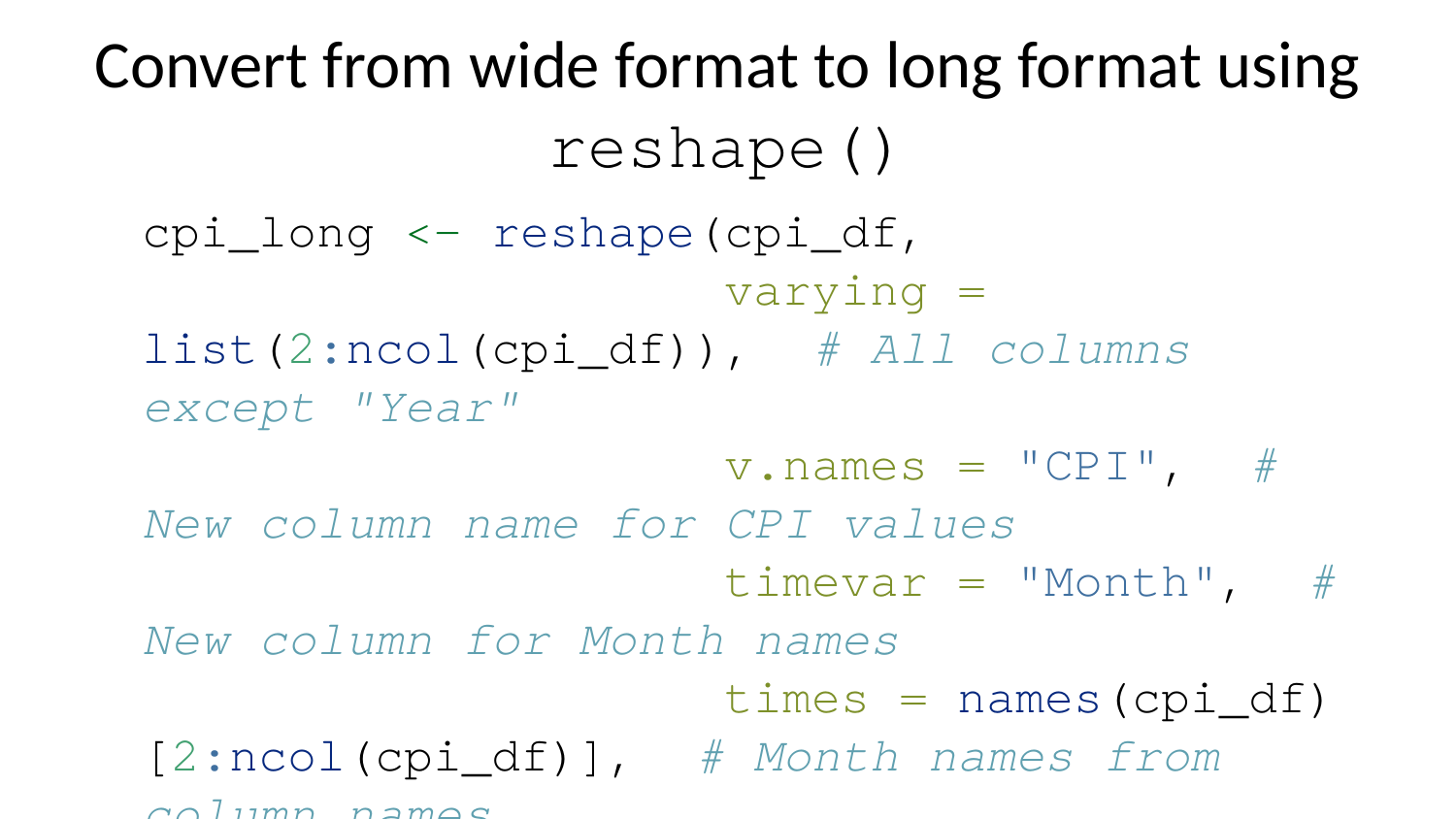

# Convert from wide format to long format using reshape()
cpi_long <- reshape(cpi_df,
                    varying = list(2:ncol(cpi_df)),  # All columns except "Year"
                    v.names = "CPI",  # New column name for CPI values
                    timevar = "Month",  # New column for Month names
                    times = names(cpi_df)[2:ncol(cpi_df)],  # Month names from column names
                    idvar = "Year",  # Keep Year column as identifier
                    direction = "long")
cpi_long
##          Year Month     CPI
## 1999.Jan 1999   Jan 164.300
## 2000.Jan 2000   Jan 168.800
## 2001.Jan 2001   Jan 175.100
## 2002.Jan 2002   Jan 177.100
## 2003.Jan 2003   Jan 181.700
## 2004.Jan 2004   Jan 185.200
## 2005.Jan 2005   Jan 190.700
## 2006.Jan 2006   Jan 198.300
## 2007.Jan 2007   Jan 202.416
## 2008.Jan 2008   Jan 211.080
## 2009.Jan 2009   Jan 211.143
## 2010.Jan 2010   Jan 216.687
## 2011.Jan 2011   Jan 220.223
## 2012.Jan 2012   Jan 226.665
## 2013.Jan 2013   Jan 230.280
## 2014.Jan 2014   Jan 233.916
## 2015.Jan 2015   Jan 233.707
## 2016.Jan 2016   Jan 236.916
## 2017.Jan 2017   Jan 242.839
## 2018.Jan 2018   Jan 247.867
## 2019.Jan 2019   Jan 251.712
## 2020.Jan 2020   Jan 257.971
## 2021.Jan 2021   Jan 261.582
## 2022.Jan 2022   Jan 281.148
## 2023.Jan 2023   Jan 299.170
## 2024.Jan 2024   Jan 308.417
## 1999.Feb 1999   Feb 164.500
## 2000.Feb 2000   Feb 169.800
## 2001.Feb 2001   Feb 175.800
## 2002.Feb 2002   Feb 177.800
## 2003.Feb 2003   Feb 183.100
## 2004.Feb 2004   Feb 186.200
## 2005.Feb 2005   Feb 191.800
## 2006.Feb 2006   Feb 198.700
## 2007.Feb 2007   Feb 203.499
## 2008.Feb 2008   Feb 211.693
## 2009.Feb 2009   Feb 212.193
## 2010.Feb 2010   Feb 216.741
## 2011.Feb 2011   Feb 221.309
## 2012.Feb 2012   Feb 227.663
## 2013.Feb 2013   Feb 232.166
## 2014.Feb 2014   Feb 234.781
## 2015.Feb 2015   Feb 234.722
## 2016.Feb 2016   Feb 237.111
## 2017.Feb 2017   Feb 243.603
## 2018.Feb 2018   Feb 248.991
## 2019.Feb 2019   Feb 252.776
## 2020.Feb 2020   Feb 258.678
## 2021.Feb 2021   Feb 263.014
## 2022.Feb 2022   Feb 283.716
## 2023.Feb 2023   Feb 300.840
## 2024.Feb 2024   Feb 310.326
## 1999.Mar 1999   Mar 165.000
## 2000.Mar 2000   Mar 171.200
## 2001.Mar 2001   Mar 176.200
## 2002.Mar 2002   Mar 178.800
## 2003.Mar 2003   Mar 184.200
## 2004.Mar 2004   Mar 187.400
## 2005.Mar 2005   Mar 193.300
## 2006.Mar 2006   Mar 199.800
## 2007.Mar 2007   Mar 205.352
## 2008.Mar 2008   Mar 213.528
## 2009.Mar 2009   Mar 212.709
## 2010.Mar 2010   Mar 217.631
## 2011.Mar 2011   Mar 223.467
## 2012.Mar 2012   Mar 229.392
## 2013.Mar 2013   Mar 232.773
## 2014.Mar 2014   Mar 236.293
## 2015.Mar 2015   Mar 236.119
## 2016.Mar 2016   Mar 238.132
## 2017.Mar 2017   Mar 243.801
## 2018.Mar 2018   Mar 249.554
## 2019.Mar 2019   Mar 254.202
## 2020.Mar 2020   Mar 258.115
## 2021.Mar 2021   Mar 264.877
## 2022.Mar 2022   Mar 287.504
## 2023.Mar 2023   Mar 301.836
## 2024.Mar 2024   Mar 312.332
## 1999.Apr 1999   Apr 166.200
## 2000.Apr 2000   Apr 171.300
## 2001.Apr 2001   Apr 176.900
## 2002.Apr 2002   Apr 179.800
## 2003.Apr 2003   Apr 183.800
## 2004.Apr 2004   Apr 188.000
## 2005.Apr 2005   Apr 194.600
## 2006.Apr 2006   Apr 201.500
## 2007.Apr 2007   Apr 206.686
## 2008.Apr 2008   Apr 214.823
## 2009.Apr 2009   Apr 213.240
## 2010.Apr 2010   Apr 218.009
## 2011.Apr 2011   Apr 224.906
## 2012.Apr 2012   Apr 230.085
## 2013.Apr 2013   Apr 232.531
## 2014.Apr 2014   Apr 237.072
## 2015.Apr 2015   Apr 236.599
## 2016.Apr 2016   Apr 239.261
## 2017.Apr 2017   Apr 244.524
## 2018.Apr 2018   Apr 250.546
## 2019.Apr 2019   Apr 255.548
## 2020.Apr 2020   Apr 256.389
## 2021.Apr 2021   Apr 267.054
## 2022.Apr 2022   Apr 289.109
## 2023.Apr 2023   Apr 303.363
## 2024.Apr 2024   Apr 313.548
## 1999.May 1999   May 166.200
## 2000.May 2000   May 171.500
## 2001.May 2001   May 177.700
## 2002.May 2002   May 179.800
## 2003.May 2003   May 183.500
## 2004.May 2004   May 189.100
## 2005.May 2005   May 194.400
## 2006.May 2006   May 202.500
## 2007.May 2007   May 207.949
## 2008.May 2008   May 216.632
## 2009.May 2009   May 213.856
## 2010.May 2010   May 218.178
## 2011.May 2011   May 225.964
## 2012.May 2012   May 229.815
## 2013.May 2013   May 232.945
## 2014.May 2014   May 237.900
## 2015.May 2015   May 237.805
## 2016.May 2016   May 240.229
## 2017.May 2017   May 244.733
## 2018.May 2018   May 251.588
## 2019.May 2019   May 256.092
## 2020.May 2020   May 256.394
## 2021.May 2021   May 269.195
## 2022.May 2022   May 292.296
## 2023.May 2023   May 304.127
## 2024.May 2024   May 314.069
## 1999.Jun 1999   Jun 166.200
## 2000.Jun 2000   Jun 172.400
## 2001.Jun 2001   Jun 178.000
## 2002.Jun 2002   Jun 179.900
## 2003.Jun 2003   Jun 183.700
## 2004.Jun 2004   Jun 189.700
## 2005.Jun 2005   Jun 194.500
## 2006.Jun 2006   Jun 202.900
## 2007.Jun 2007   Jun 208.352
## 2008.Jun 2008   Jun 218.815
## 2009.Jun 2009   Jun 215.693
## 2010.Jun 2010   Jun 217.965
## 2011.Jun 2011   Jun 225.722
## 2012.Jun 2012   Jun 229.478
## 2013.Jun 2013   Jun 233.504
## 2014.Jun 2014   Jun 238.343
## 2015.Jun 2015   Jun 238.638
## 2016.Jun 2016   Jun 241.018
## 2017.Jun 2017   Jun 244.955
## 2018.Jun 2018   Jun 251.989
## 2019.Jun 2019   Jun 256.143
## 2020.Jun 2020   Jun 257.797
## 2021.Jun 2021   Jun 271.696
## 2022.Jun 2022   Jun 296.311
## 2023.Jun 2023   Jun 305.109
## 2024.Jun 2024   Jun 314.175
## 1999.Jul 1999   Jul 166.700
## 2000.Jul 2000   Jul 172.800
## 2001.Jul 2001   Jul 177.500
## 2002.Jul 2002   Jul 180.100
## 2003.Jul 2003   Jul 183.900
## 2004.Jul 2004   Jul 189.400
## 2005.Jul 2005   Jul 195.400
## 2006.Jul 2006   Jul 203.500
## 2007.Jul 2007   Jul 208.299
## 2008.Jul 2008   Jul 219.964
## 2009.Jul 2009   Jul 215.351
## 2010.Jul 2010   Jul 218.011
## 2011.Jul 2011   Jul 225.922
## 2012.Jul 2012   Jul 229.104
## 2013.Jul 2013   Jul 233.596
## 2014.Jul 2014   Jul 238.250
## 2015.Jul 2015   Jul 238.654
## 2016.Jul 2016   Jul 240.628
## 2017.Jul 2017   Jul 244.786
## 2018.Jul 2018   Jul 252.006
## 2019.Jul 2019   Jul 256.571
## 2020.Jul 2020   Jul 259.101
## 2021.Jul 2021   Jul 273.003
## 2022.Jul 2022   Jul 296.276
## 2023.Jul 2023   Jul 305.691
## 2024.Jul 2024   Jul 314.540
## 1999.Aug 1999   Aug 167.100
## 2000.Aug 2000   Aug 172.800
## 2001.Aug 2001   Aug 177.500
## 2002.Aug 2002   Aug 180.700
## 2003.Aug 2003   Aug 184.600
## 2004.Aug 2004   Aug 189.500
## 2005.Aug 2005   Aug 196.400
## 2006.Aug 2006   Aug 203.900
## 2007.Aug 2007   Aug 207.917
## 2008.Aug 2008   Aug 219.086
## 2009.Aug 2009   Aug 215.834
## 2010.Aug 2010   Aug 218.312
## 2011.Aug 2011   Aug 226.545
## 2012.Aug 2012   Aug 230.379
## 2013.Aug 2013   Aug 233.877
## 2014.Aug 2014   Aug 237.852
## 2015.Aug 2015   Aug 238.316
## 2016.Aug 2016   Aug 240.849
## 2017.Aug 2017   Aug 245.519
## 2018.Aug 2018   Aug 252.146
## 2019.Aug 2019   Aug 256.558
## 2020.Aug 2020   Aug 259.918
## 2021.Aug 2021   Aug 273.567
## 2022.Aug 2022   Aug 296.171
## 2023.Aug 2023   Aug 307.026
## 2024.Aug 2024   Aug 314.796
## 1999.Sep 1999   Sep 167.900
## 2000.Sep 2000   Sep 173.700
## 2001.Sep 2001   Sep 178.300
## 2002.Sep 2002   Sep 181.000
## 2003.Sep 2003   Sep 185.200
## 2004.Sep 2004   Sep 189.900
## 2005.Sep 2005   Sep 198.800
## 2006.Sep 2006   Sep 202.900
## 2007.Sep 2007   Sep 208.490
## 2008.Sep 2008   Sep 218.783
## 2009.Sep 2009   Sep 215.969
## 2010.Sep 2010   Sep 218.439
## 2011.Sep 2011   Sep 226.889
## 2012.Sep 2012   Sep 231.407
## 2013.Sep 2013   Sep 234.149
## 2014.Sep 2014   Sep 238.031
## 2015.Sep 2015   Sep 237.945
## 2016.Sep 2016   Sep 241.428
## 2017.Sep 2017   Sep 246.819
## 2018.Sep 2018   Sep 252.439
## 2019.Sep 2019   Sep 256.759
## 2020.Sep 2020   Sep 260.280
## 2021.Sep 2021   Sep 274.310
## 2022.Sep 2022   Sep 296.808
## 2023.Sep 2023   Sep 307.789
## 2024.Sep 2024   Sep 315.301
## 1999.Oct 1999   Oct 168.200
## 2000.Oct 2000   Oct 174.000
## 2001.Oct 2001   Oct 177.700
## 2002.Oct 2002   Oct 181.300
## 2003.Oct 2003   Oct 185.000
## 2004.Oct 2004   Oct 190.900
## 2005.Oct 2005   Oct 199.200
## 2006.Oct 2006   Oct 201.800
## 2007.Oct 2007   Oct 208.936
## 2008.Oct 2008   Oct 216.573
## 2009.Oct 2009   Oct 216.177
## 2010.Oct 2010   Oct 218.711
## 2011.Oct 2011   Oct 226.421
## 2012.Oct 2012   Oct 231.317
## 2013.Oct 2013   Oct 233.546
## 2014.Oct 2014   Oct 237.433
## 2015.Oct 2015   Oct 237.838
## 2016.Oct 2016   Oct 241.729
## 2017.Oct 2017   Oct 246.663
## 2018.Oct 2018   Oct 252.885
## 2019.Oct 2019   Oct 257.346
## 2020.Oct 2020   Oct 260.388
## 2021.Oct 2021   Oct 276.589
## 2022.Oct 2022   Oct 298.012
## 2023.Oct 2023   Oct 307.671
## 2024.Oct 2024   Oct 315.664
## 1999.Nov 1999   Nov 168.300
## 2000.Nov 2000   Nov 174.100
## 2001.Nov 2001   Nov 177.400
## 2002.Nov 2002   Nov 181.300
## 2003.Nov 2003   Nov 184.500
## 2004.Nov 2004   Nov 191.000
## 2005.Nov 2005   Nov 197.600
## 2006.Nov 2006   Nov 201.500
## 2007.Nov 2007   Nov 210.177
## 2008.Nov 2008   Nov 212.425
## 2009.Nov 2009   Nov 216.330
## 2010.Nov 2010   Nov 218.803
## 2011.Nov 2011   Nov 226.230
## 2012.Nov 2012   Nov 230.221
## 2013.Nov 2013   Nov 233.069
## 2014.Nov 2014   Nov 236.151
## 2015.Nov 2015   Nov 237.336
## 2016.Nov 2016   Nov 241.353
## 2017.Nov 2017   Nov 246.669
## 2018.Nov 2018   Nov 252.038
## 2019.Nov 2019   Nov 257.208
## 2020.Nov 2020   Nov 260.229
## 2021.Nov 2021   Nov 277.948
## 2022.Nov 2022   Nov 297.711
## 2023.Nov 2023   Nov 307.051
## 2024.Nov 2024   Nov 315.493
## 1999.Dec 1999   Dec 168.300
## 2000.Dec 2000   Dec 174.000
## 2001.Dec 2001   Dec 176.700
## 2002.Dec 2002   Dec 180.900
## 2003.Dec 2003   Dec 184.300
## 2004.Dec 2004   Dec 190.300
## 2005.Dec 2005   Dec 196.800
## 2006.Dec 2006   Dec 201.800
## 2007.Dec 2007   Dec 210.036
## 2008.Dec 2008   Dec 210.228
## 2009.Dec 2009   Dec 215.949
## 2010.Dec 2010   Dec 219.179
## 2011.Dec 2011   Dec 225.672
## 2012.Dec 2012   Dec 229.601
## 2013.Dec 2013   Dec 233.049
## 2014.Dec 2014   Dec 234.812
## 2015.Dec 2015   Dec 236.525
## 2016.Dec 2016   Dec 241.432
## 2017.Dec 2017   Dec 246.524
## 2018.Dec 2018   Dec 251.233
## 2019.Dec 2019   Dec 256.974
## 2020.Dec 2020   Dec 260.474
## 2021.Dec 2021   Dec 278.802
## 2022.Dec 2022   Dec 296.797
## 2023.Dec 2023   Dec 306.746
## 2024.Dec 2024   Dec 315.605